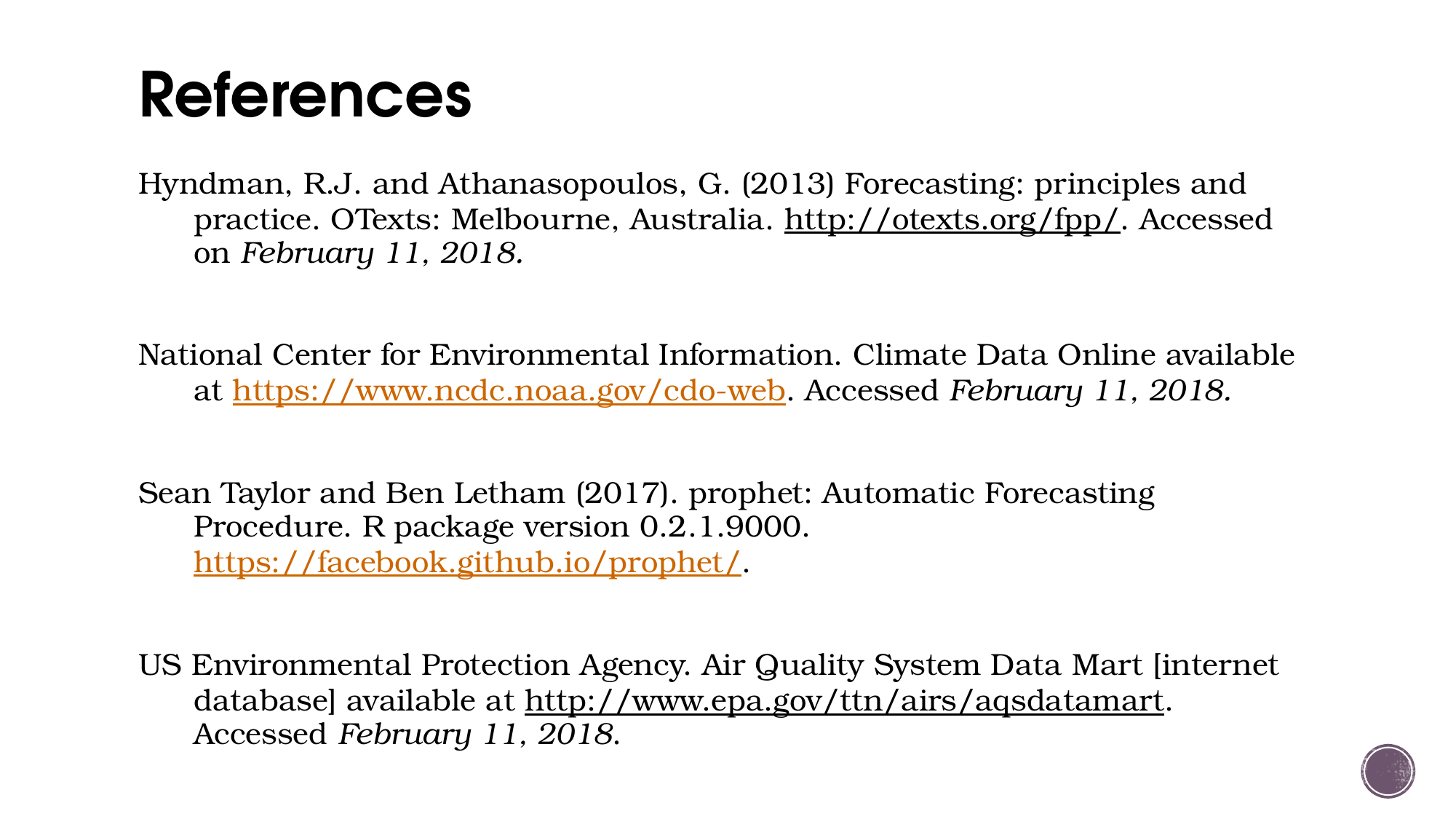

# References
Hyndman, R.J. and Athanasopoulos, G. (2013) Forecasting: principles and practice. OTexts: Melbourne, Australia. http://otexts.org/fpp/. Accessed on February 11, 2018.

National Center for Environmental Information. Climate Data Online available at https://www.ncdc.noaa.gov/cdo-web. Accessed February 11, 2018.

Sean Taylor and Ben Letham (2017). prophet: Automatic Forecasting Procedure. R package version 0.2.1.9000. https://facebook.github.io/prophet/.

US Environmental Protection Agency. Air Quality System Data Mart [internet database] available at http://www.epa.gov/ttn/airs/aqsdatamart. Accessed February 11, 2018.